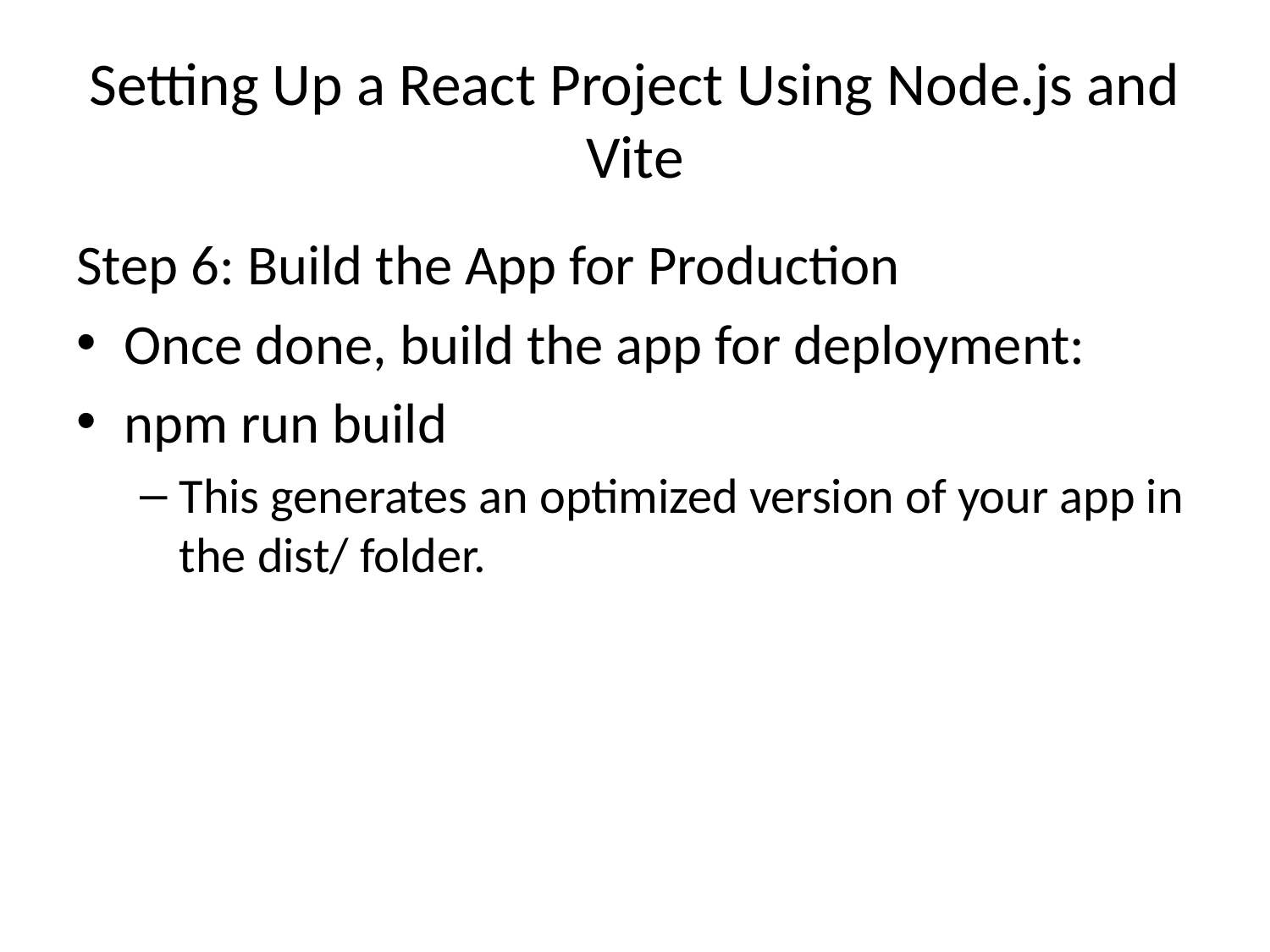

# Setting Up a React Project Using Node.js and Vite
Step 6: Build the App for Production
Once done, build the app for deployment:
npm run build
This generates an optimized version of your app in the dist/ folder.